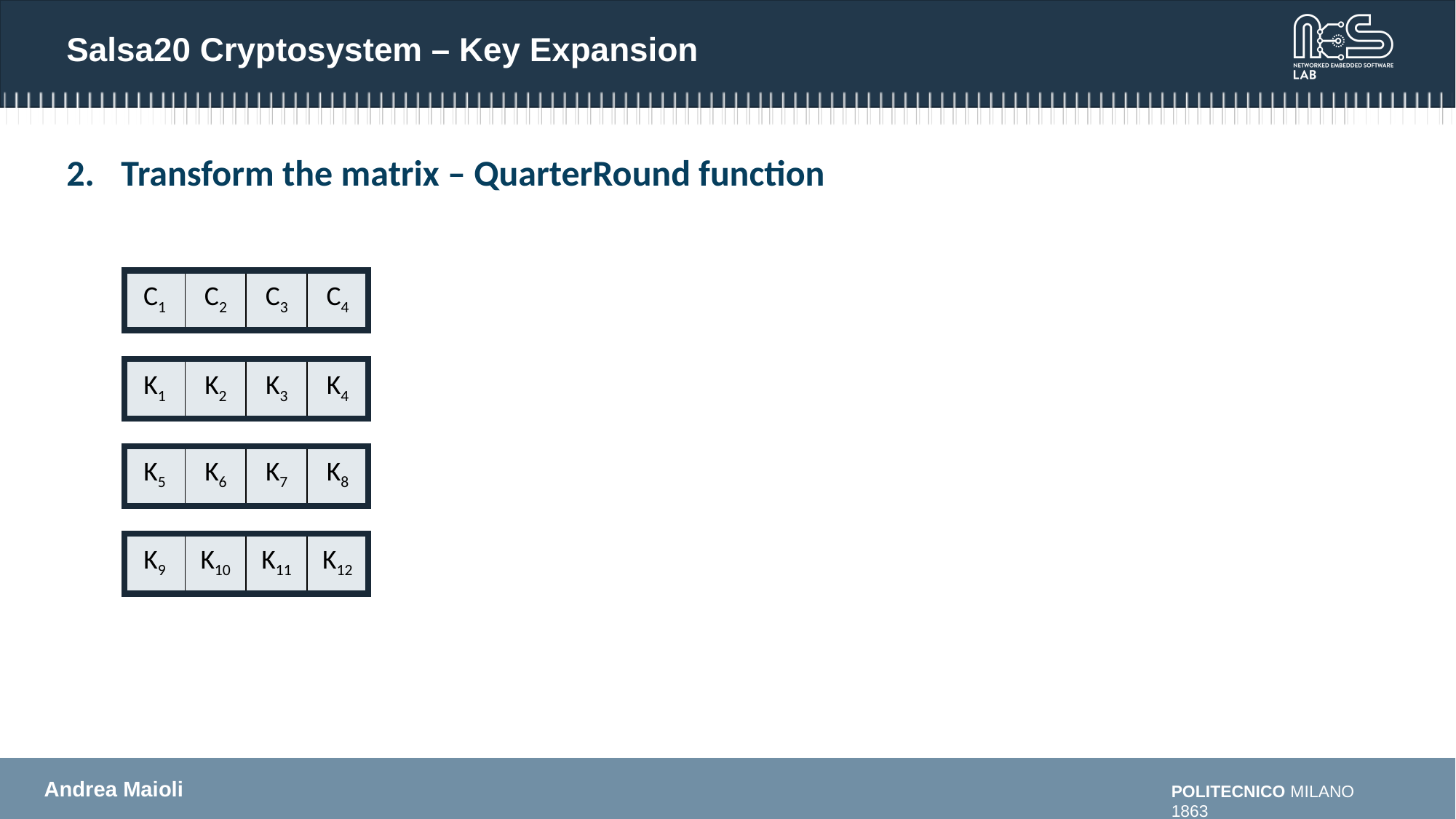

# Salsa20 Cryptosystem – Key Expansion
Transform the matrix – QuarterRound function
| C1 | C2 | C3 | C4 |
| --- | --- | --- | --- |

| K1 | K2 | K3 | K4 |
| --- | --- | --- | --- |

| K5 | K6 | K7 | K8 |
| --- | --- | --- | --- |

| K9 | K10 | K11 | K12 |
| --- | --- | --- | --- |